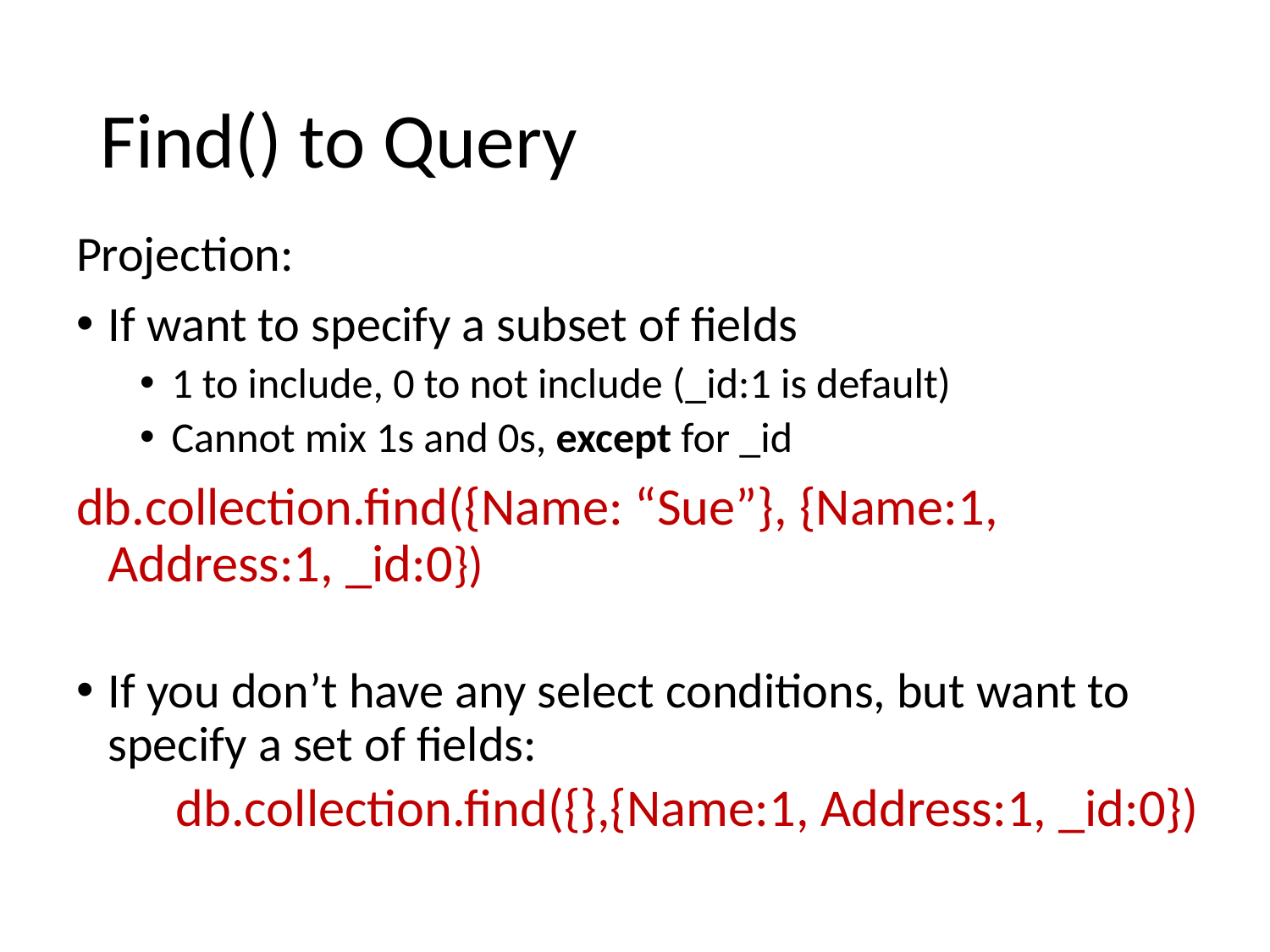

# Find() to Query
Projection:
If want to specify a subset of fields
1 to include, 0 to not include (_id:1 is default)
Cannot mix 1s and 0s, except for _id
db.collection.find({Name: “Sue”}, {Name:1, Address:1, _id:0})

If you don’t have any select conditions, but want to specify a set of fields:
   db.collection.find({},{Name:1, Address:1, _id:0})